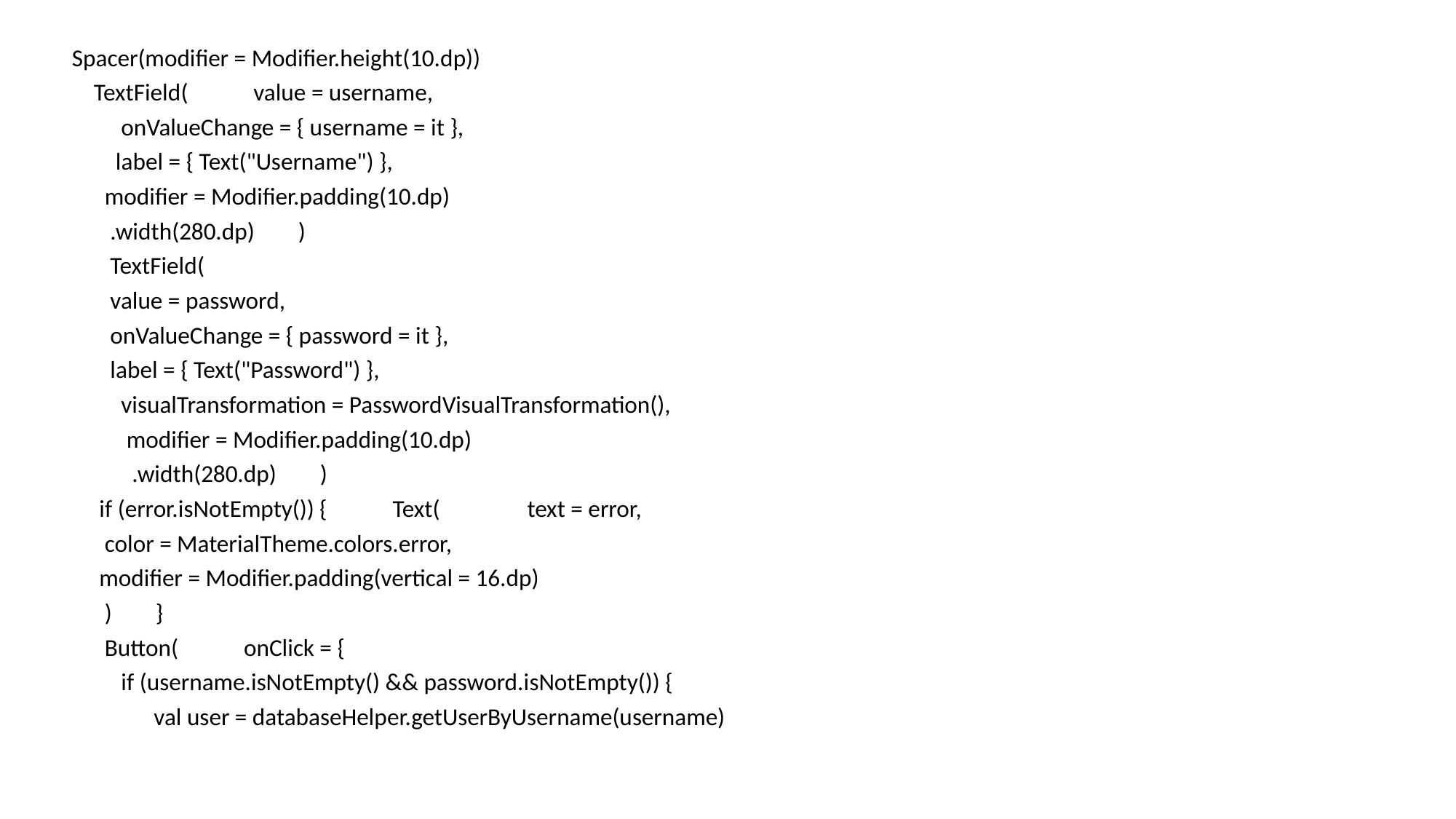

Spacer(modifier = Modifier.height(10.dp))
    TextField(            value = username,
         onValueChange = { username = it },
        label = { Text("Username") },
      modifier = Modifier.padding(10.dp)
       .width(280.dp)        )
       TextField(
       value = password,
       onValueChange = { password = it },
       label = { Text("Password") },
         visualTransformation = PasswordVisualTransformation(),
          modifier = Modifier.padding(10.dp)
           .width(280.dp)        )
     if (error.isNotEmpty()) {            Text(                text = error,
      color = MaterialTheme.colors.error,
     modifier = Modifier.padding(vertical = 16.dp)
      )        }
      Button(            onClick = {
         if (username.isNotEmpty() && password.isNotEmpty()) {
               val user = databaseHelper.getUserByUsername(username)